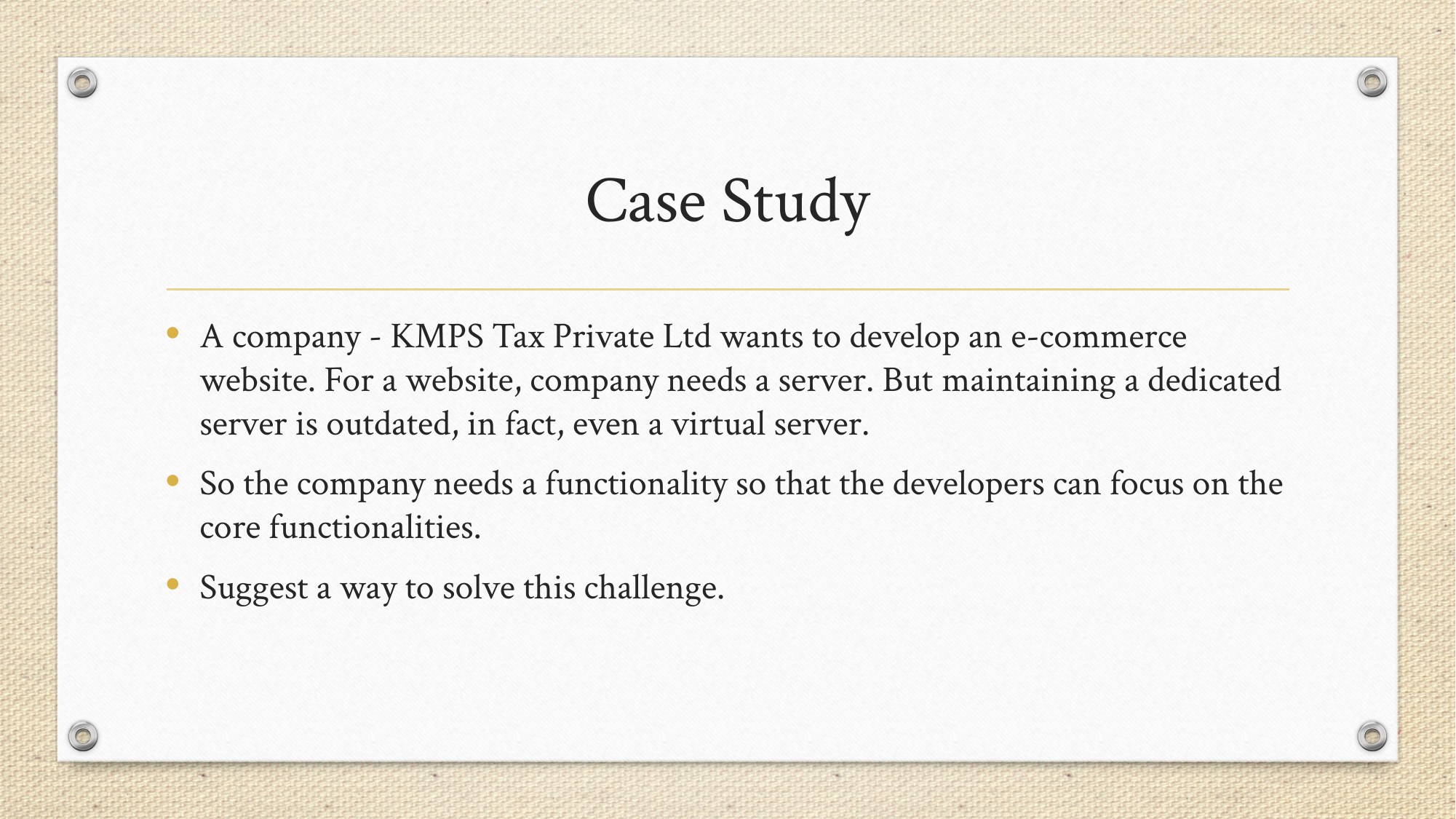

# Case Study
A company - KMPS Tax Private Ltd wants to develop an e-commerce website. For a website, company needs a server. But maintaining a dedicated server is outdated, in fact, even a virtual server.
So the company needs a functionality so that the developers can focus on the core functionalities.
Suggest a way to solve this challenge.